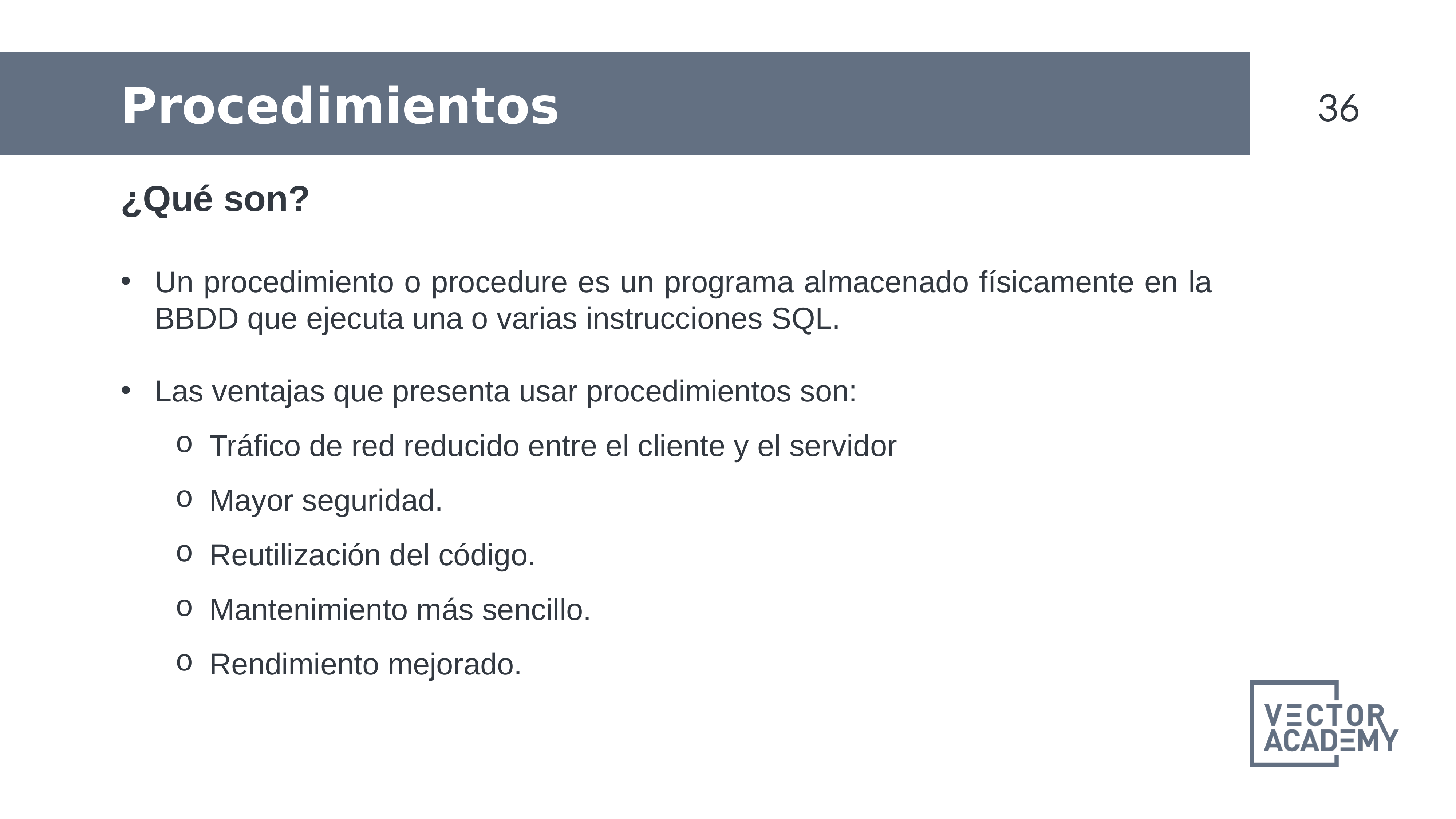

Procedimientos

¿Qué son?

Un procedimiento o procedure es un programa almacenado físicamente en la BBDD que ejecuta una o varias instrucciones SQL.

Las ventajas que presenta usar procedimientos son:
Tráfico de red reducido entre el cliente y el servidor
Mayor seguridad.
Reutilización del código.
Mantenimiento más sencillo.
Rendimiento mejorado.